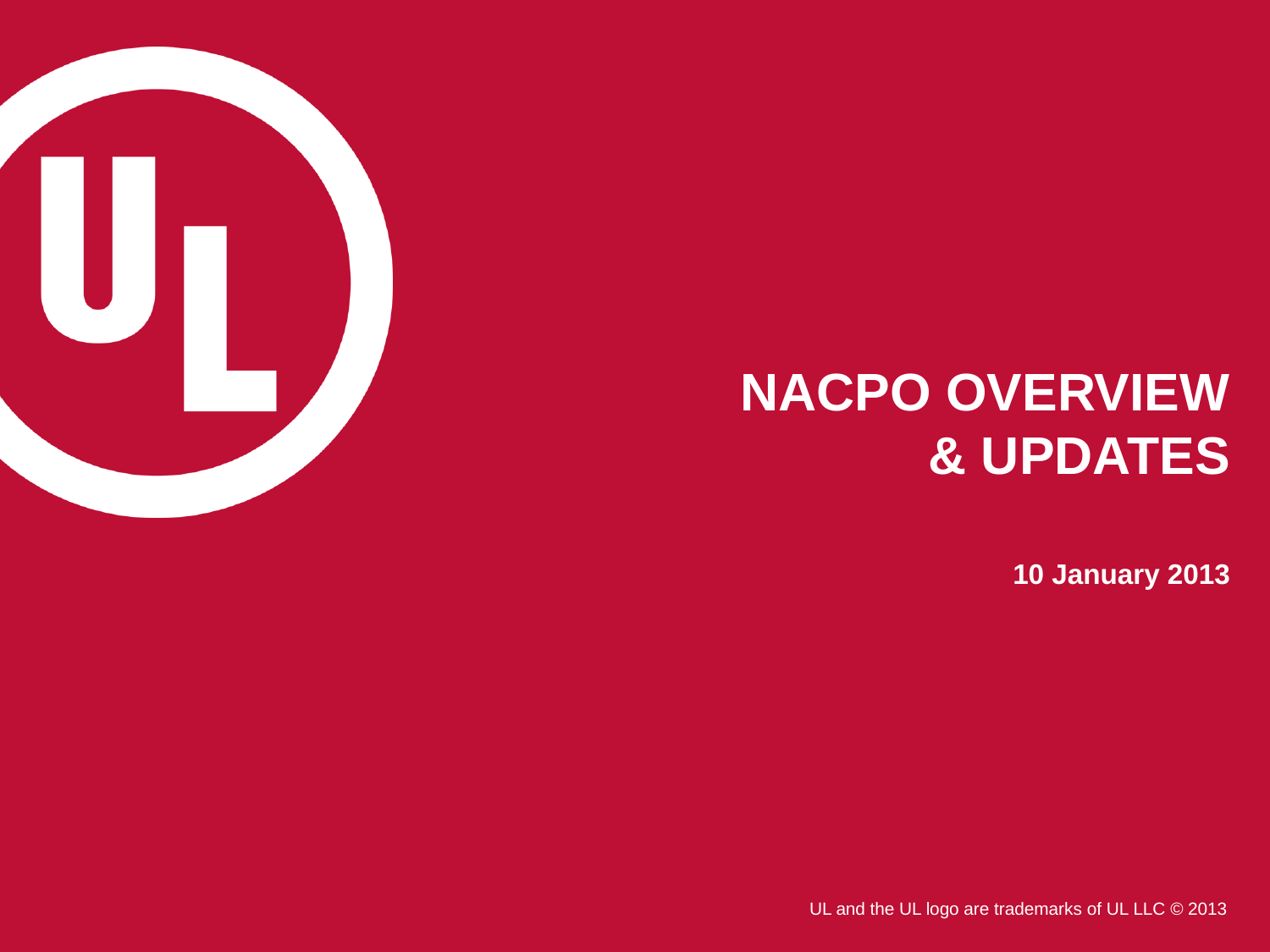

# NACPO OVERVIEW & UPDATES
10 January 2013